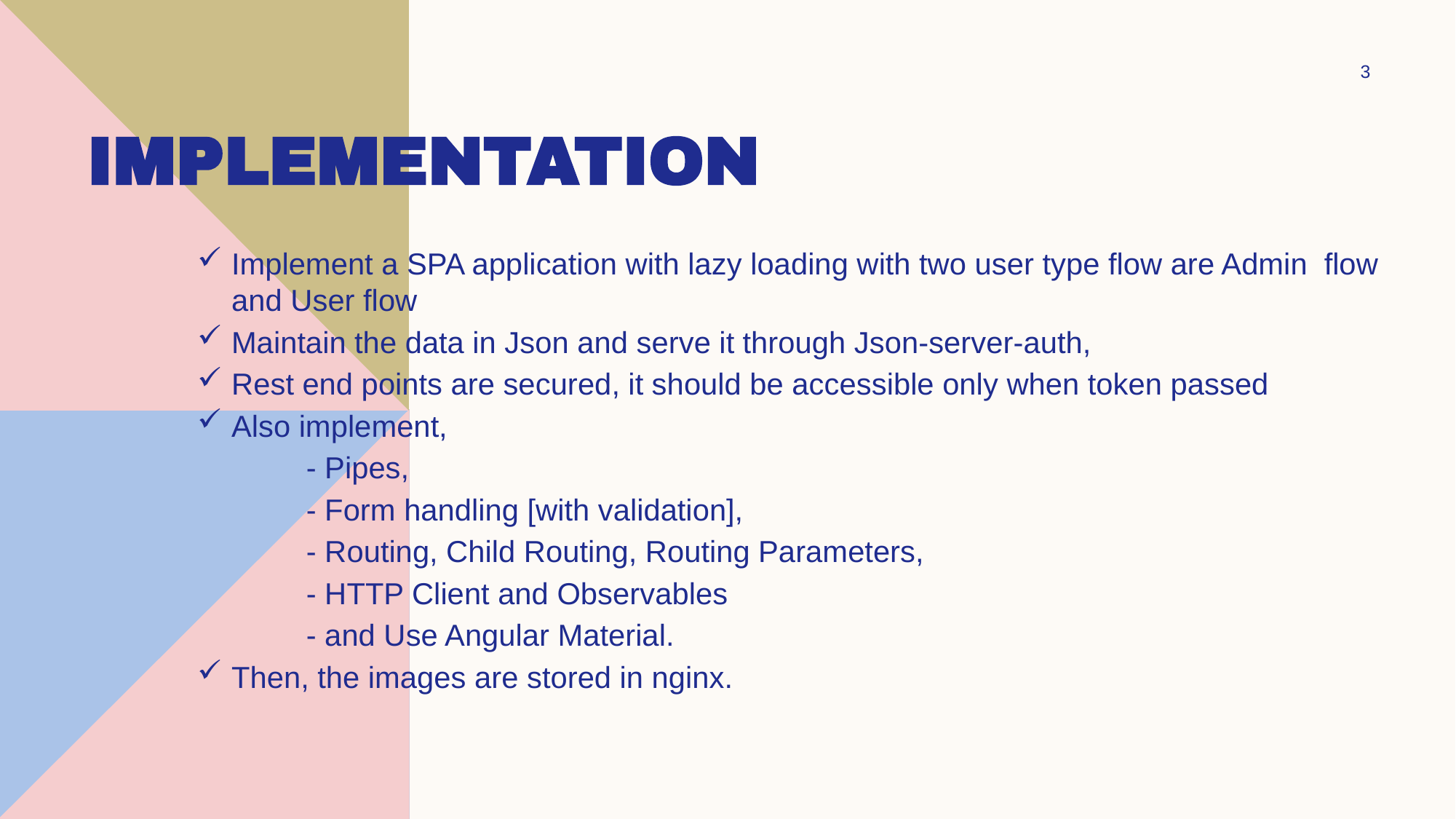

PROJECT
3
# implementation
Implement a SPA application with lazy loading with two user type flow are Admin  flow   and User flow
Maintain the data in Json and serve it through Json-server-auth,
Rest end points are secured, it should be accessible only when token passed
Also implement,
             - Pipes,
             - Form handling [with validation],
             - Routing, Child Routing, Routing Parameters,
             - HTTP Client and Observables
             - and Use Angular Material.
Then, the images are stored in nginx.